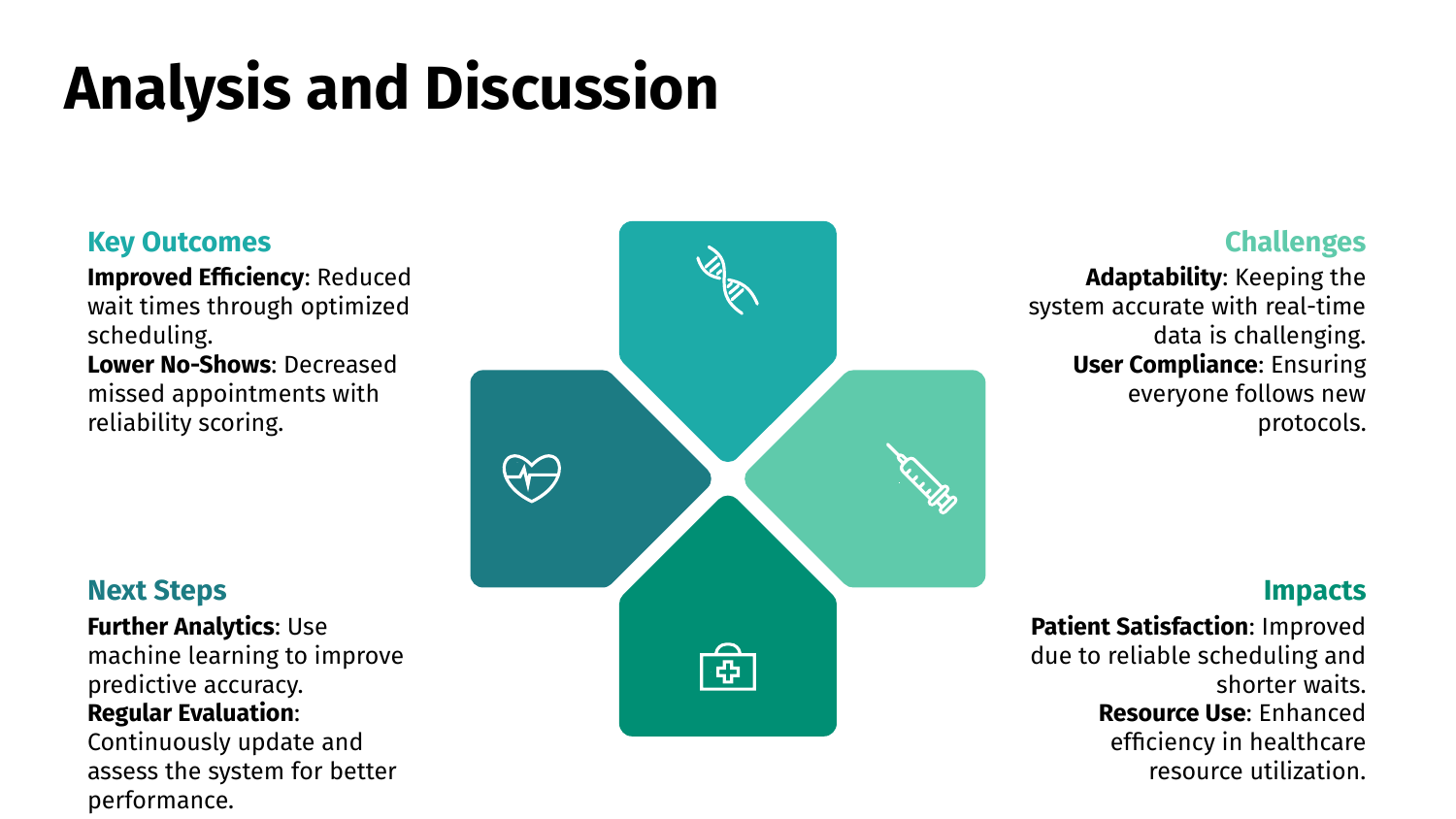

# Analysis and Discussion
Key Outcomes
Improved Efficiency: Reduced wait times through optimized scheduling.
Lower No-Shows: Decreased missed appointments with reliability scoring.

Challenges
Adaptability: Keeping the system accurate with real-time data is challenging.
User Compliance: Ensuring everyone follows new protocols.

Next Steps
Further Analytics: Use machine learning to improve predictive accuracy.
Regular Evaluation: Continuously update and assess the system for better performance.

Impacts
Patient Satisfaction: Improved due to reliable scheduling and shorter waits.
Resource Use: Enhanced efficiency in healthcare resource utilization.